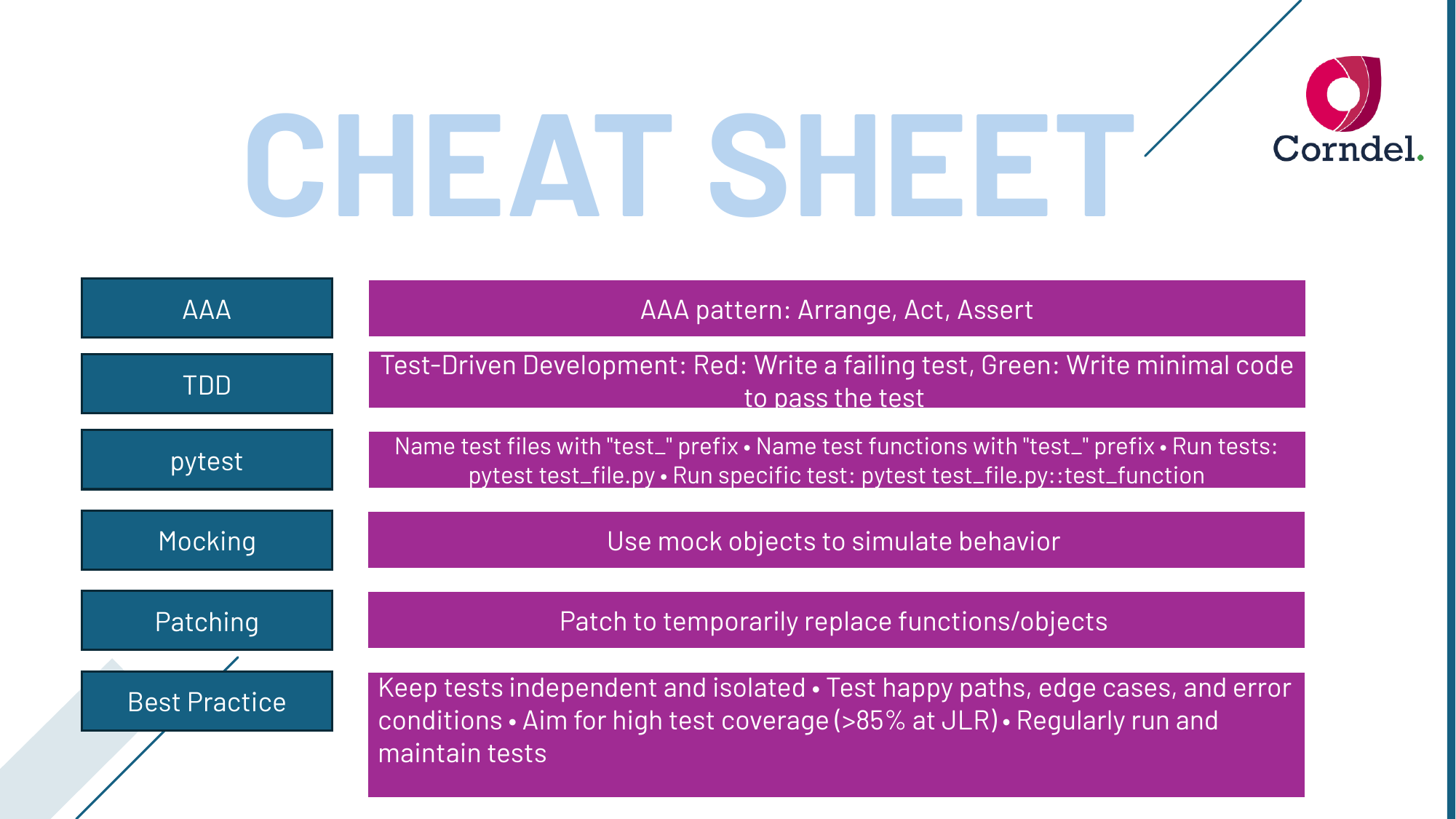

CHEAT SHEET
AAA
AAA pattern: Arrange, Act, Assert
Test-Driven Development: Red: Write a failing test, Green: Write minimal code to pass the test
TDD
pytest
Name test files with "test_" prefix • Name test functions with "test_" prefix • Run tests: pytest test_file.py • Run specific test: pytest test_file.py::test_function
Mocking
Use mock objects to simulate behavior
Patch to temporarily replace functions/objects
Patching
Keep tests independent and isolated • Test happy paths, edge cases, and error conditions • Aim for high test coverage (>85% at JLR) • Regularly run and maintain tests

Best Practice